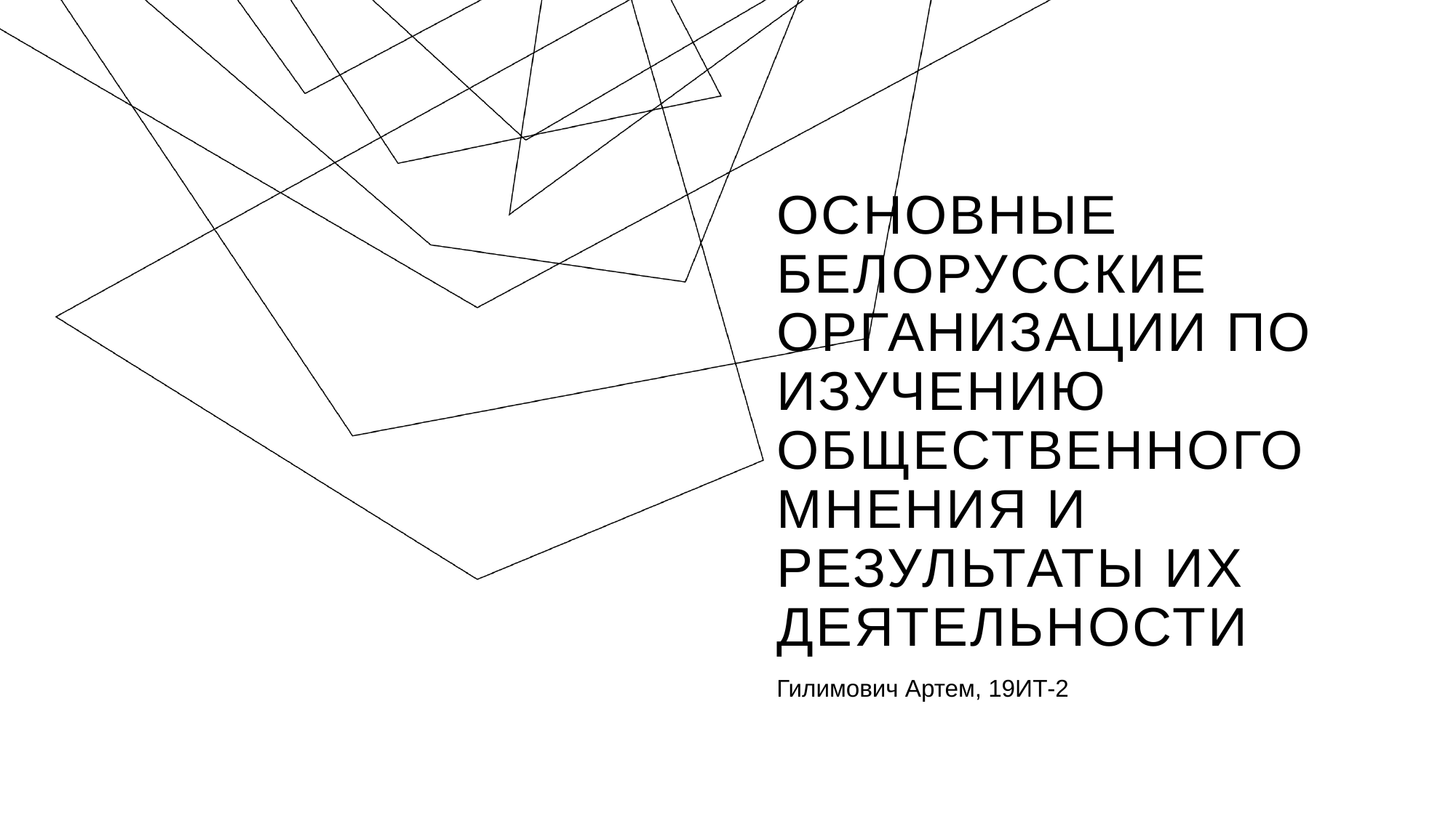

# ОСНОВНЫЕ БЕЛОРУССКИЕ ОРГАНИЗАЦИИ ПО ИЗУЧЕНИЮ ОБЩЕСТВЕННОГО МНЕНИЯ И РЕЗУЛЬТАТЫ ИХ ДЕЯТЕЛЬНОСТИ
Гилимович Артем, 19ИТ-2